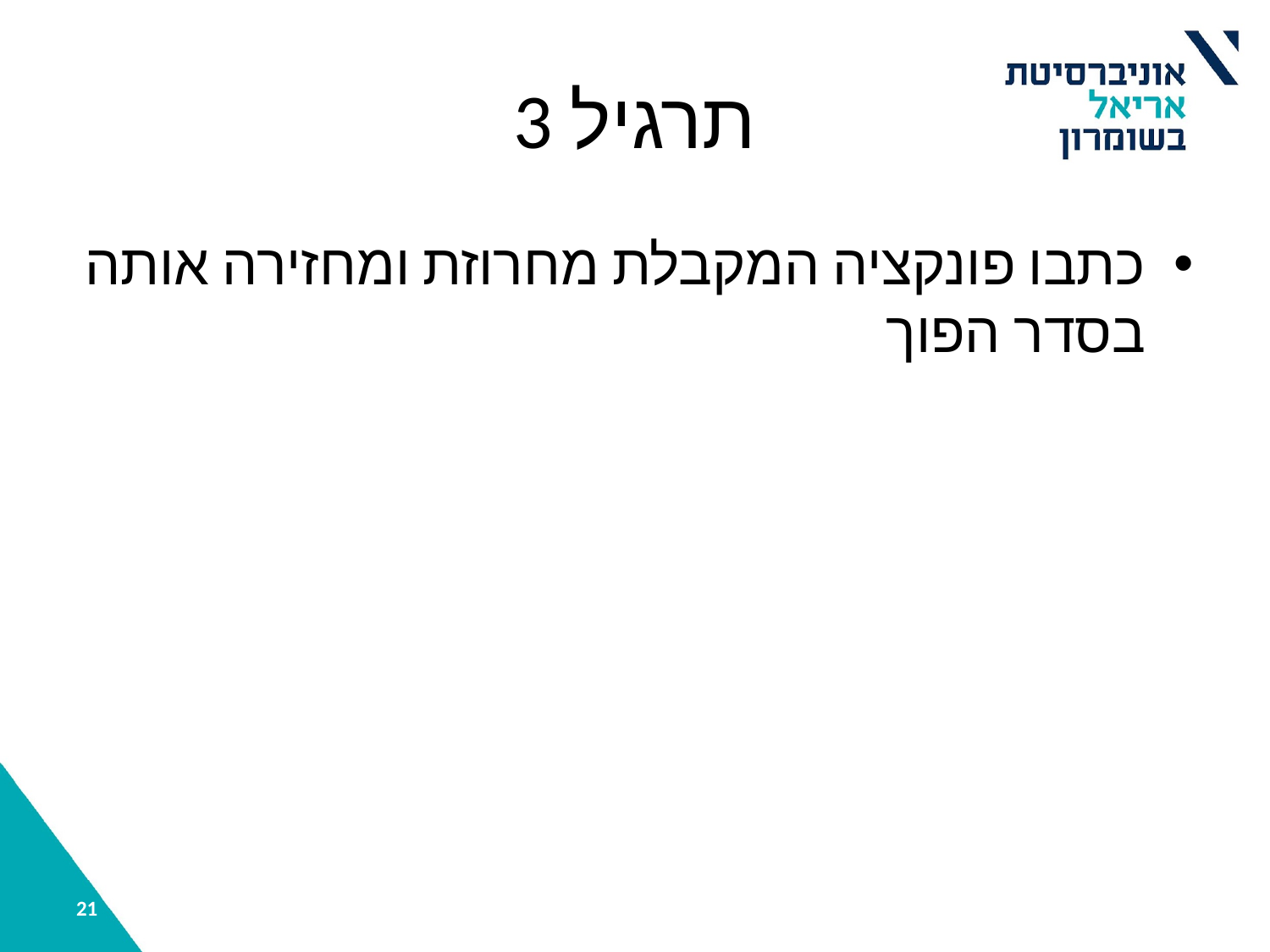

# תרגיל 3
כתבו פונקציה המקבלת מחרוזת ומחזירה אותה בסדר הפוך
21